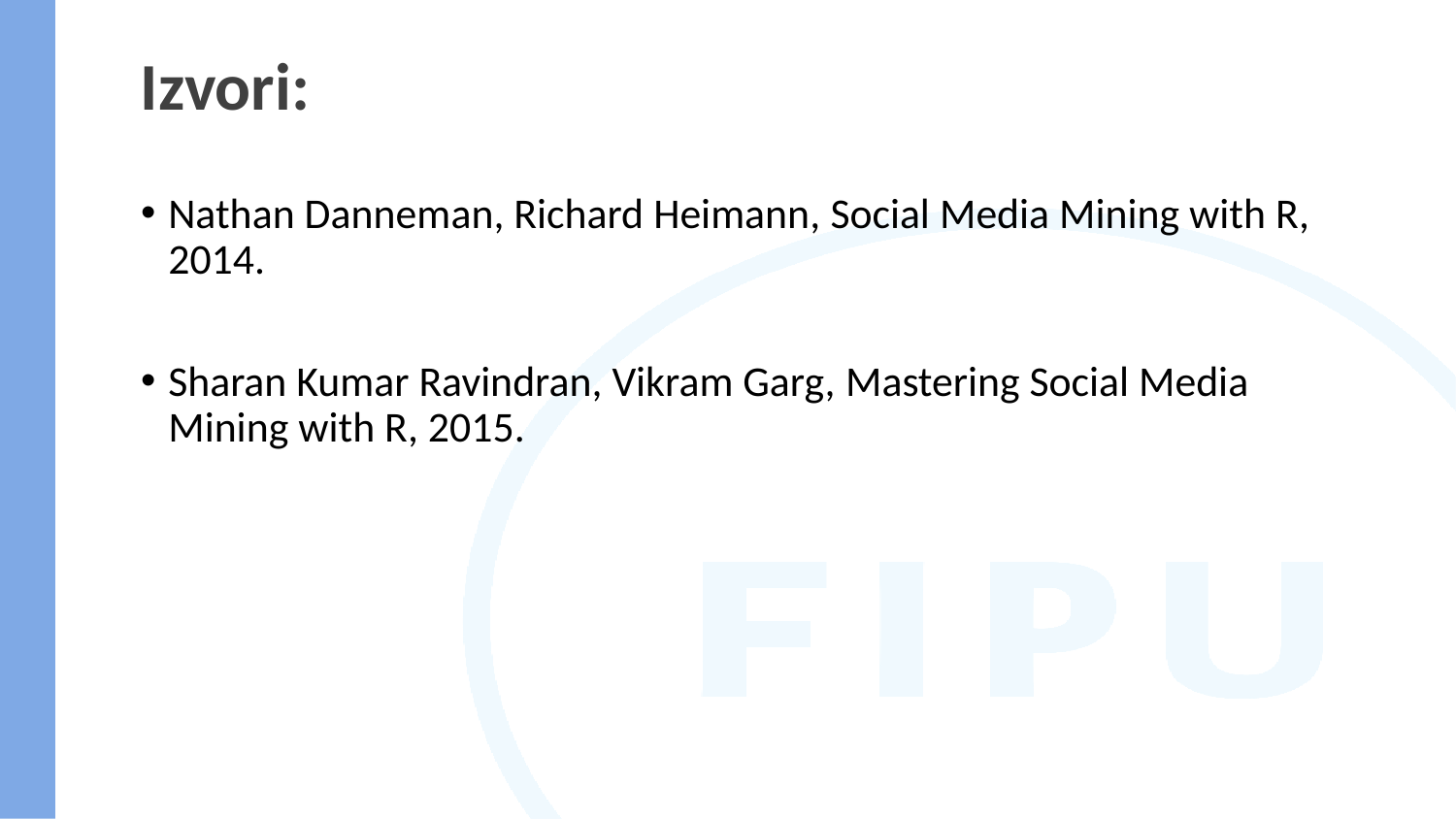

# Izvori:
Nathan Danneman, Richard Heimann, Social Media Mining with R, 2014.

Sharan Kumar Ravindran, Vikram Garg, Mastering Social Media Mining with R, 2015.